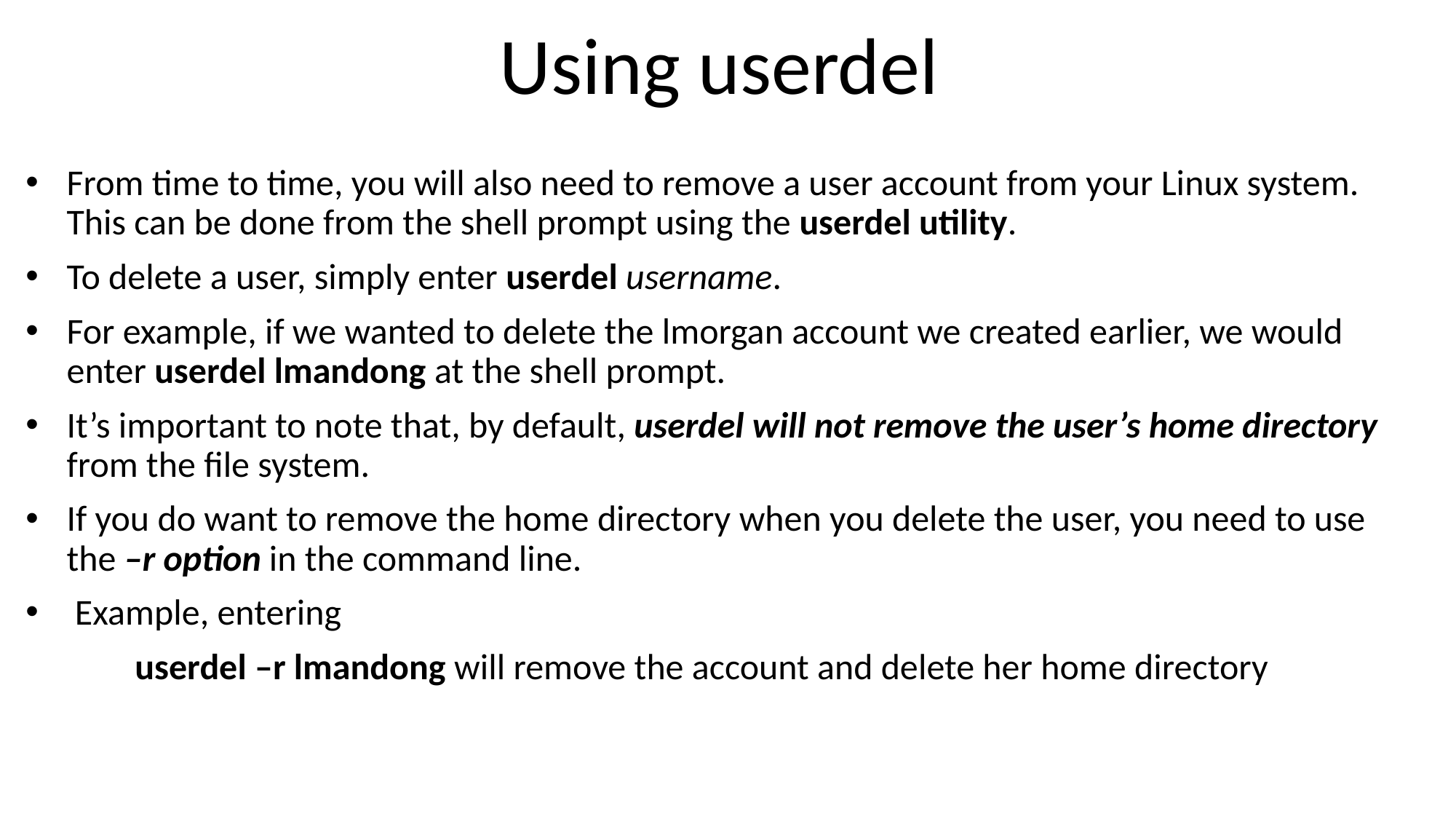

# Using userdel
From time to time, you will also need to remove a user account from your Linux system. This can be done from the shell prompt using the userdel utility.
To delete a user, simply enter userdel username.
For example, if we wanted to delete the lmorgan account we created earlier, we would enter userdel lmandong at the shell prompt.
It’s important to note that, by default, userdel will not remove the user’s home directory from the file system.
If you do want to remove the home directory when you delete the user, you need to use the –r option in the command line.
 Example, entering
  	userdel –r lmandong will remove the account and delete her home directory